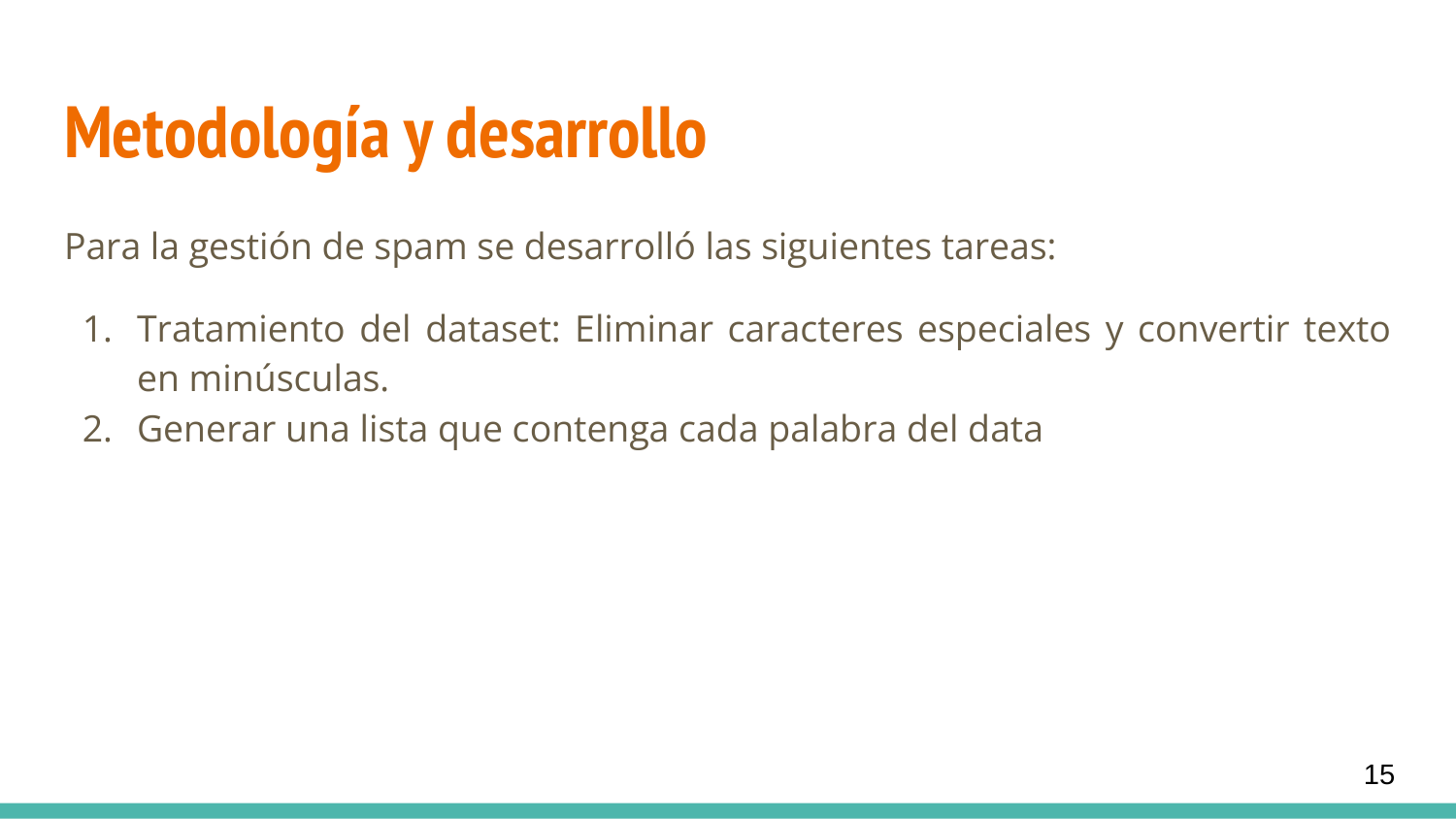

# Metodología y desarrollo
Para la gestión de spam se desarrolló las siguientes tareas:
Tratamiento del dataset: Eliminar caracteres especiales y convertir texto en minúsculas.
Generar una lista que contenga cada palabra del data
15